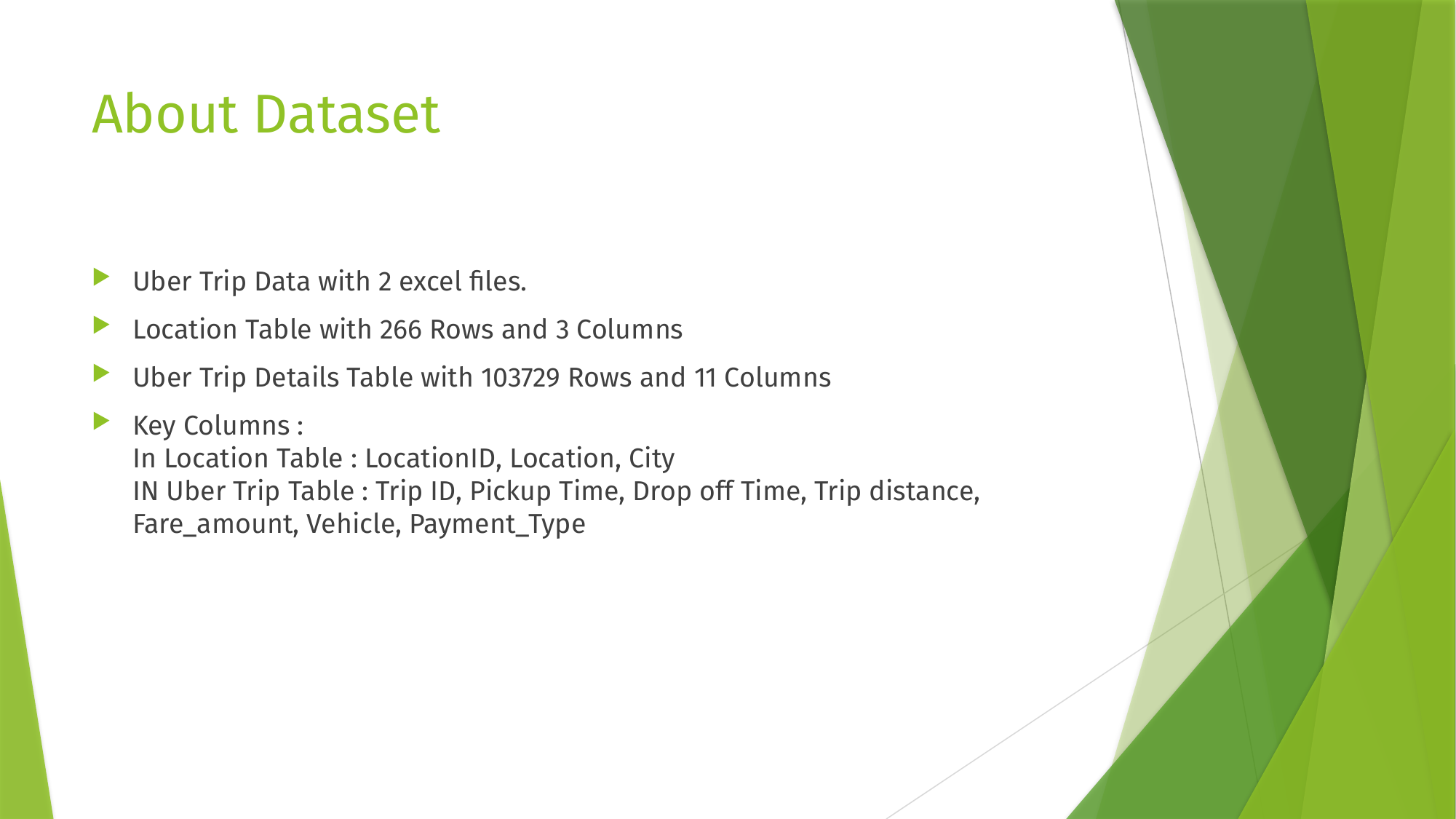

# About Dataset
Uber Trip Data with 2 excel files.
Location Table with 266 Rows and 3 Columns
Uber Trip Details Table with 103729 Rows and 11 Columns
Key Columns :
In Location Table : LocationID, Location, City
IN Uber Trip Table : Trip ID, Pickup Time, Drop off Time, Trip distance, Fare_amount, Vehicle, Payment_Type